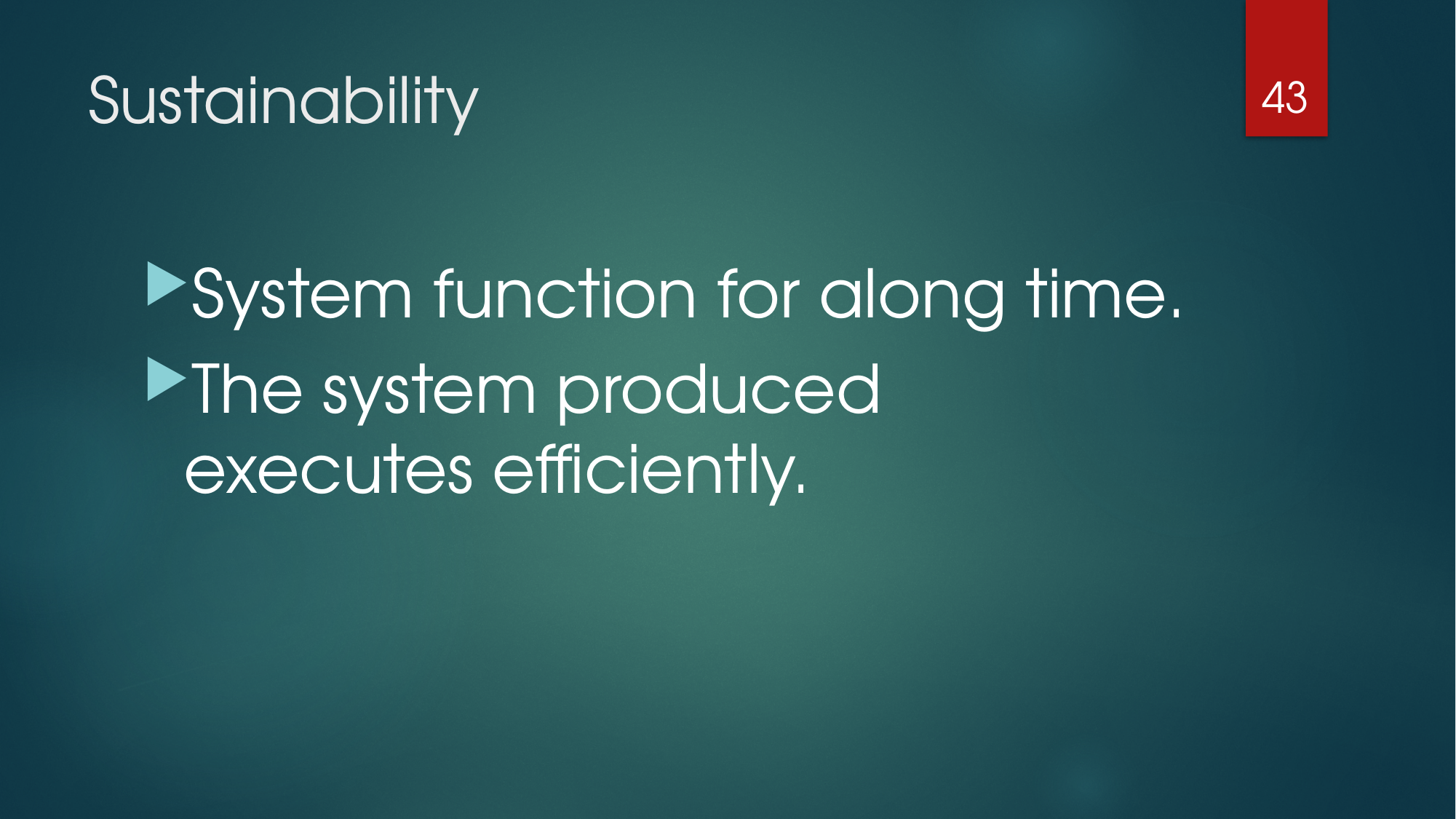

43
# Sustainability
System function for along time.
The system produced executes efficiently.